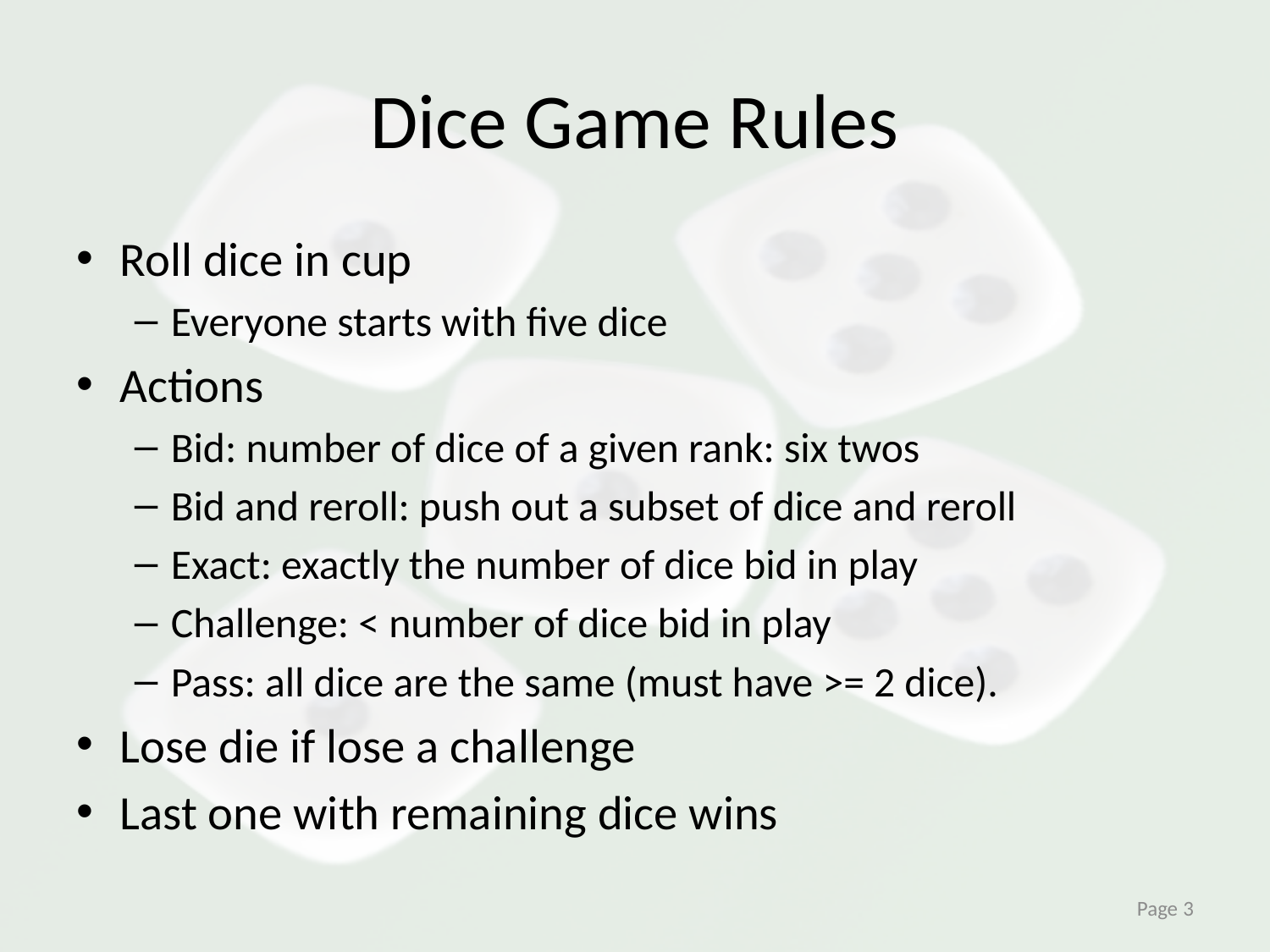

# Dice Game Rules
Roll dice in cup
Everyone starts with five dice
Actions
Bid: number of dice of a given rank: six twos
Bid and reroll: push out a subset of dice and reroll
Exact: exactly the number of dice bid in play
Challenge: < number of dice bid in play
Pass: all dice are the same (must have >= 2 dice).
Lose die if lose a challenge
Last one with remaining dice wins
Page 3